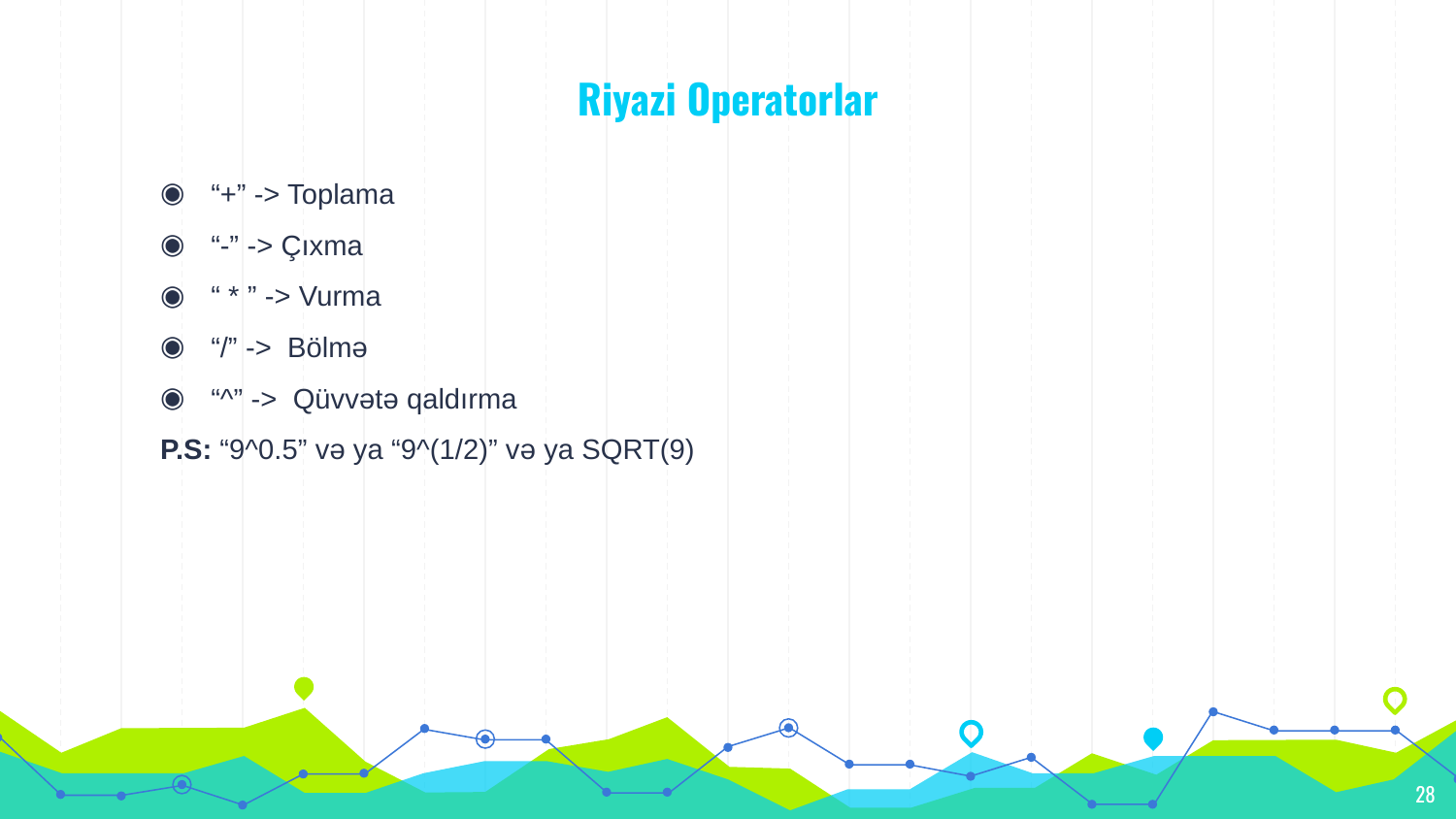

# Riyazi Operatorlar
“+” -> Toplama
“-” -> Çıxma
“ * ” -> Vurma
“/” ->  Bölmə
“^” ->  Qüvvətə qaldırma
P.S: “9^0.5” və ya “9^(1/2)” və ya SQRT(9)
28